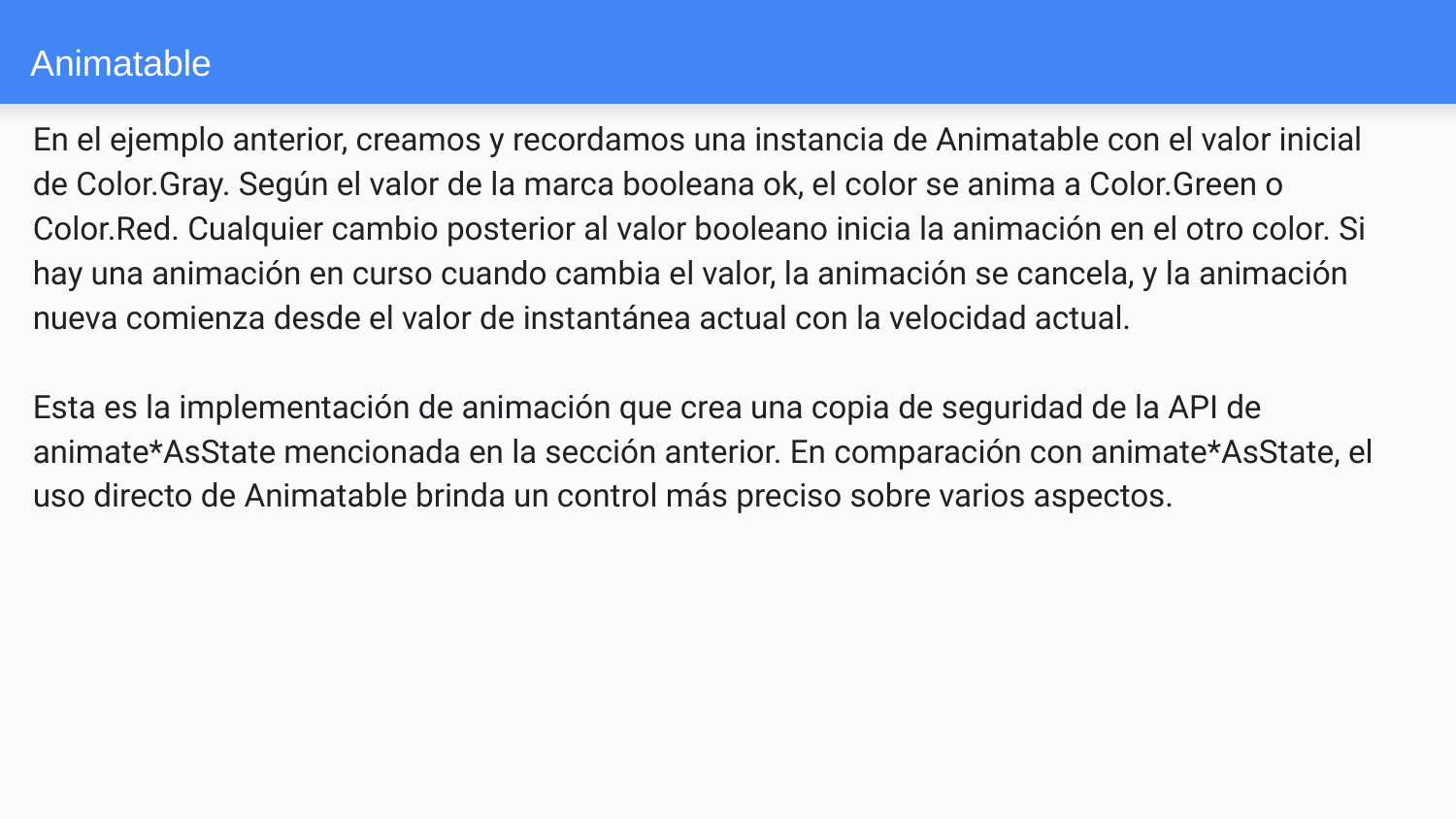

# Animatable
En el ejemplo anterior, creamos y recordamos una instancia de Animatable con el valor inicial de Color.Gray. Según el valor de la marca booleana ok, el color se anima a Color.Green o Color.Red. Cualquier cambio posterior al valor booleano inicia la animación en el otro color. Si hay una animación en curso cuando cambia el valor, la animación se cancela, y la animación nueva comienza desde el valor de instantánea actual con la velocidad actual.

Esta es la implementación de animación que crea una copia de seguridad de la API de animate*AsState mencionada en la sección anterior. En comparación con animate*AsState, el uso directo de Animatable brinda un control más preciso sobre varios aspectos.